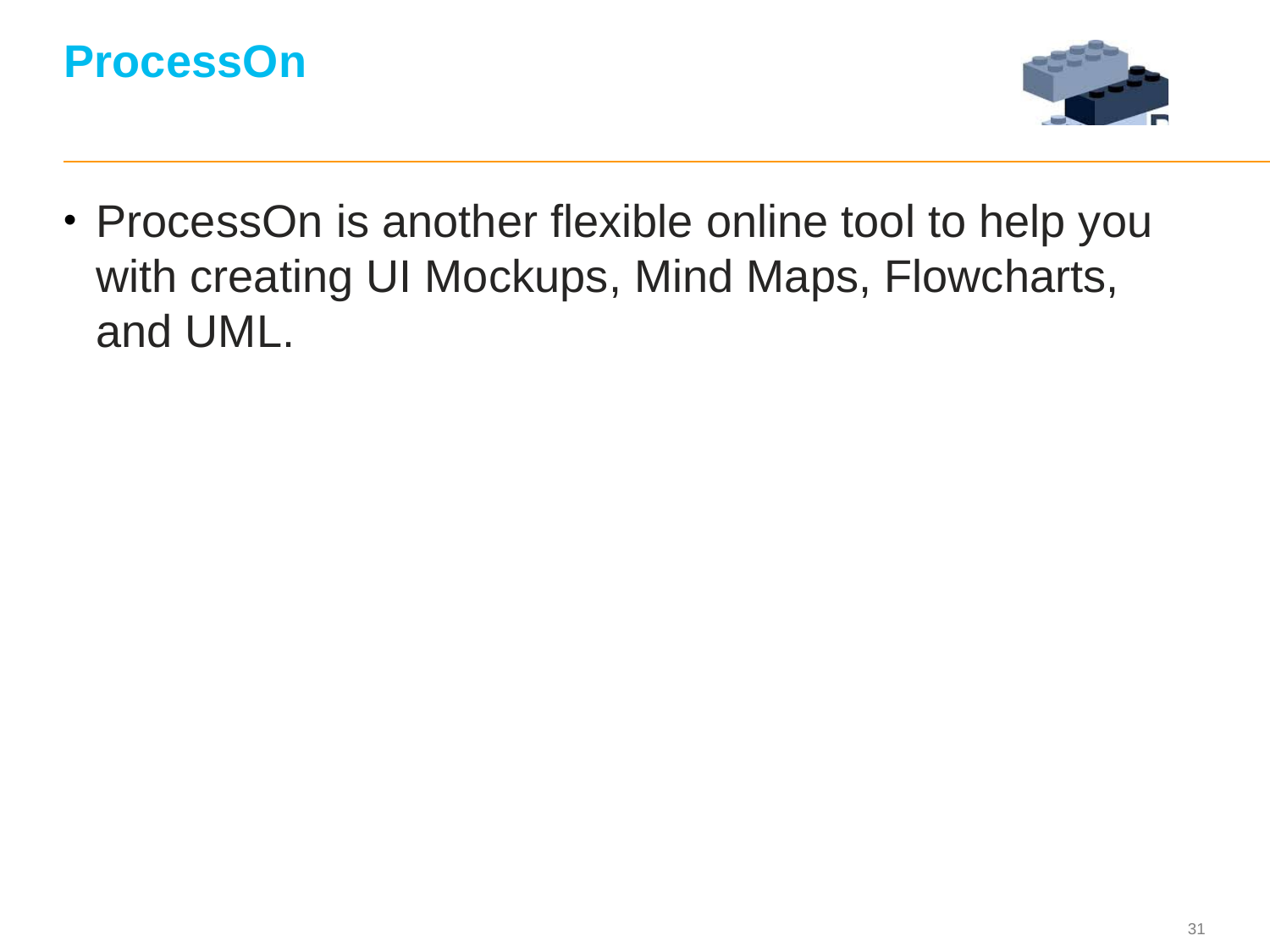

# ProcessOn
ProcessOn is another flexible online tool to help you with creating UI Mockups, Mind Maps, Flowcharts, and UML.